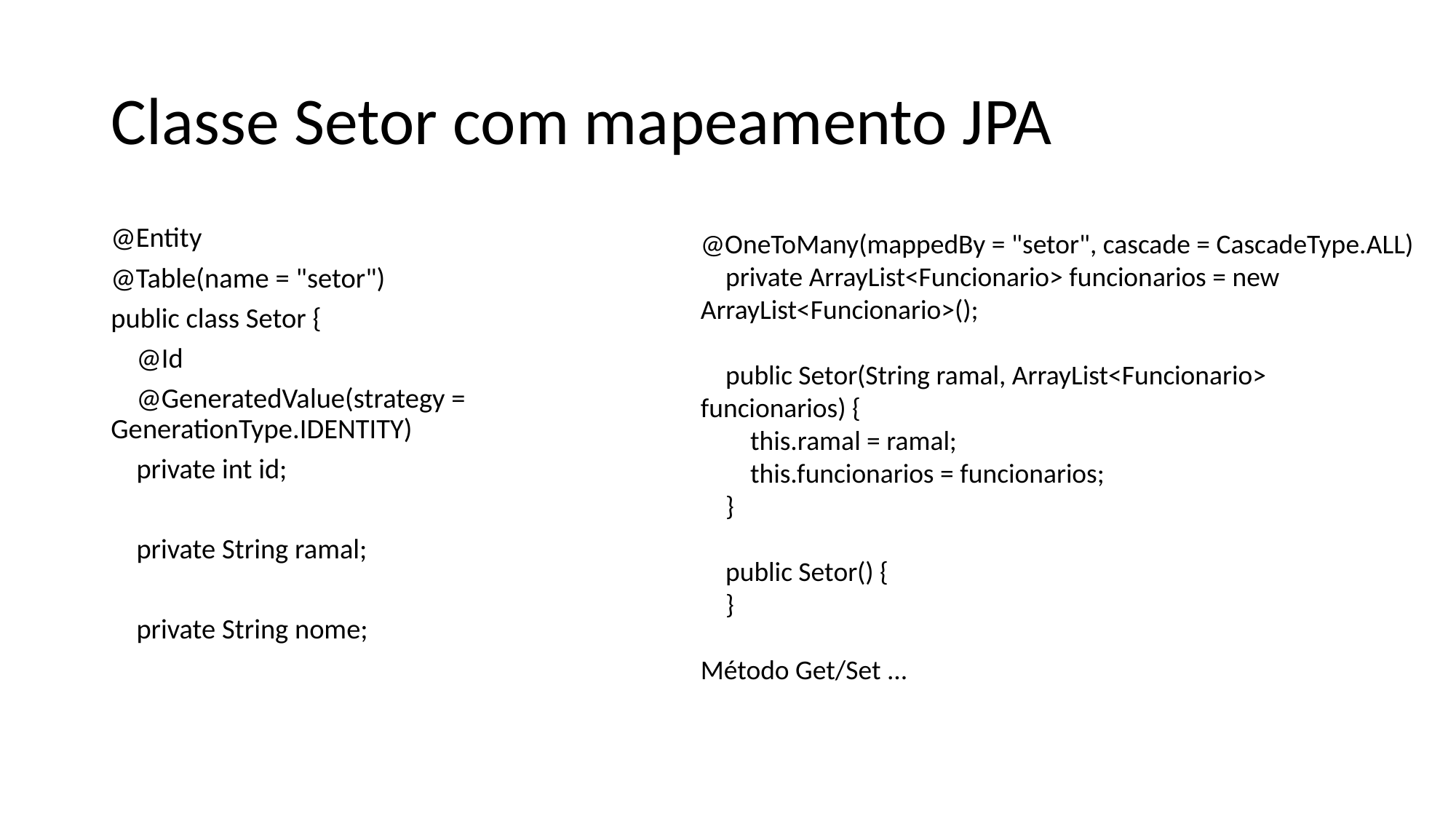

# Classe Setor com mapeamento JPA
@Entity
@Table(name = "setor")
public class Setor {
    @Id
    @GeneratedValue(strategy = GenerationType.IDENTITY)
    private int id;

    private String ramal;

    private String nome;

@OneToMany(mappedBy = "setor", cascade = CascadeType.ALL)
    private ArrayList<Funcionario> funcionarios = new ArrayList<Funcionario>();

    public Setor(String ramal, ArrayList<Funcionario> funcionarios) {
        this.ramal = ramal;
        this.funcionarios = funcionarios;
    }

    public Setor() {
    }

Método Get/Set ...